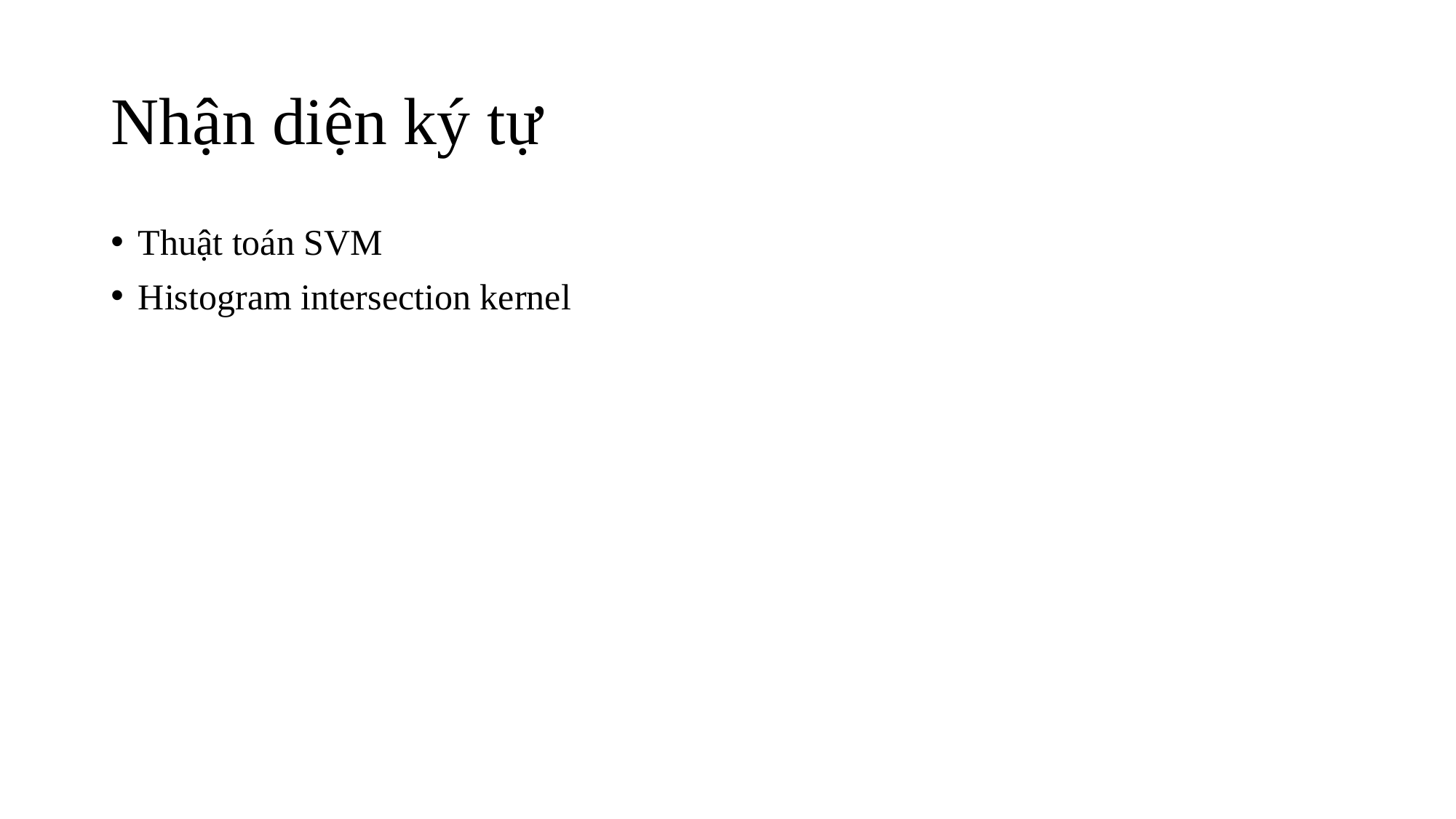

# Nhận diện ký tự
Thuật toán SVM
Histogram intersection kernel